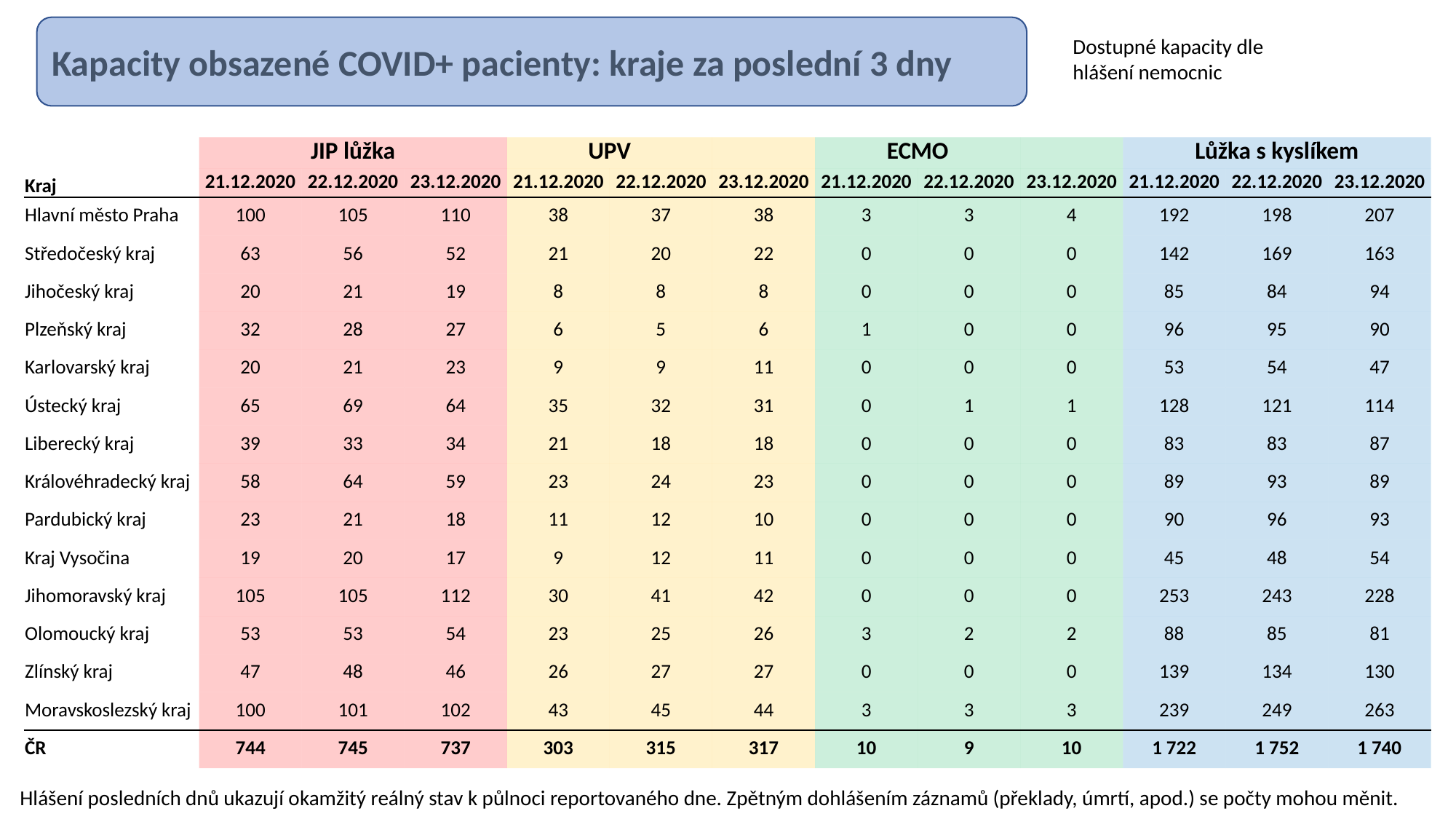

Kapacity obsazené COVID+ pacienty: kraje za poslední 3 dny
Dostupné kapacity dle hlášení nemocnic
|  | JIP lůžka |  |  | UPV |  |  | ECMO |  |  | Lůžka s kyslíkem |  |  |
| --- | --- | --- | --- | --- | --- | --- | --- | --- | --- | --- | --- | --- |
| Kraj | 21.12.2020 | 22.12.2020 | 23.12.2020 | 21.12.2020 | 22.12.2020 | 23.12.2020 | 21.12.2020 | 22.12.2020 | 23.12.2020 | 21.12.2020 | 22.12.2020 | 23.12.2020 |
| Hlavní město Praha | 100 | 105 | 110 | 38 | 37 | 38 | 3 | 3 | 4 | 192 | 198 | 207 |
| Středočeský kraj | 63 | 56 | 52 | 21 | 20 | 22 | 0 | 0 | 0 | 142 | 169 | 163 |
| Jihočeský kraj | 20 | 21 | 19 | 8 | 8 | 8 | 0 | 0 | 0 | 85 | 84 | 94 |
| Plzeňský kraj | 32 | 28 | 27 | 6 | 5 | 6 | 1 | 0 | 0 | 96 | 95 | 90 |
| Karlovarský kraj | 20 | 21 | 23 | 9 | 9 | 11 | 0 | 0 | 0 | 53 | 54 | 47 |
| Ústecký kraj | 65 | 69 | 64 | 35 | 32 | 31 | 0 | 1 | 1 | 128 | 121 | 114 |
| Liberecký kraj | 39 | 33 | 34 | 21 | 18 | 18 | 0 | 0 | 0 | 83 | 83 | 87 |
| Královéhradecký kraj | 58 | 64 | 59 | 23 | 24 | 23 | 0 | 0 | 0 | 89 | 93 | 89 |
| Pardubický kraj | 23 | 21 | 18 | 11 | 12 | 10 | 0 | 0 | 0 | 90 | 96 | 93 |
| Kraj Vysočina | 19 | 20 | 17 | 9 | 12 | 11 | 0 | 0 | 0 | 45 | 48 | 54 |
| Jihomoravský kraj | 105 | 105 | 112 | 30 | 41 | 42 | 0 | 0 | 0 | 253 | 243 | 228 |
| Olomoucký kraj | 53 | 53 | 54 | 23 | 25 | 26 | 3 | 2 | 2 | 88 | 85 | 81 |
| Zlínský kraj | 47 | 48 | 46 | 26 | 27 | 27 | 0 | 0 | 0 | 139 | 134 | 130 |
| Moravskoslezský kraj | 100 | 101 | 102 | 43 | 45 | 44 | 3 | 3 | 3 | 239 | 249 | 263 |
| ČR | 744 | 745 | 737 | 303 | 315 | 317 | 10 | 9 | 10 | 1 722 | 1 752 | 1 740 |
Hlášení posledních dnů ukazují okamžitý reálný stav k půlnoci reportovaného dne. Zpětným dohlášením záznamů (překlady, úmrtí, apod.) se počty mohou měnit.